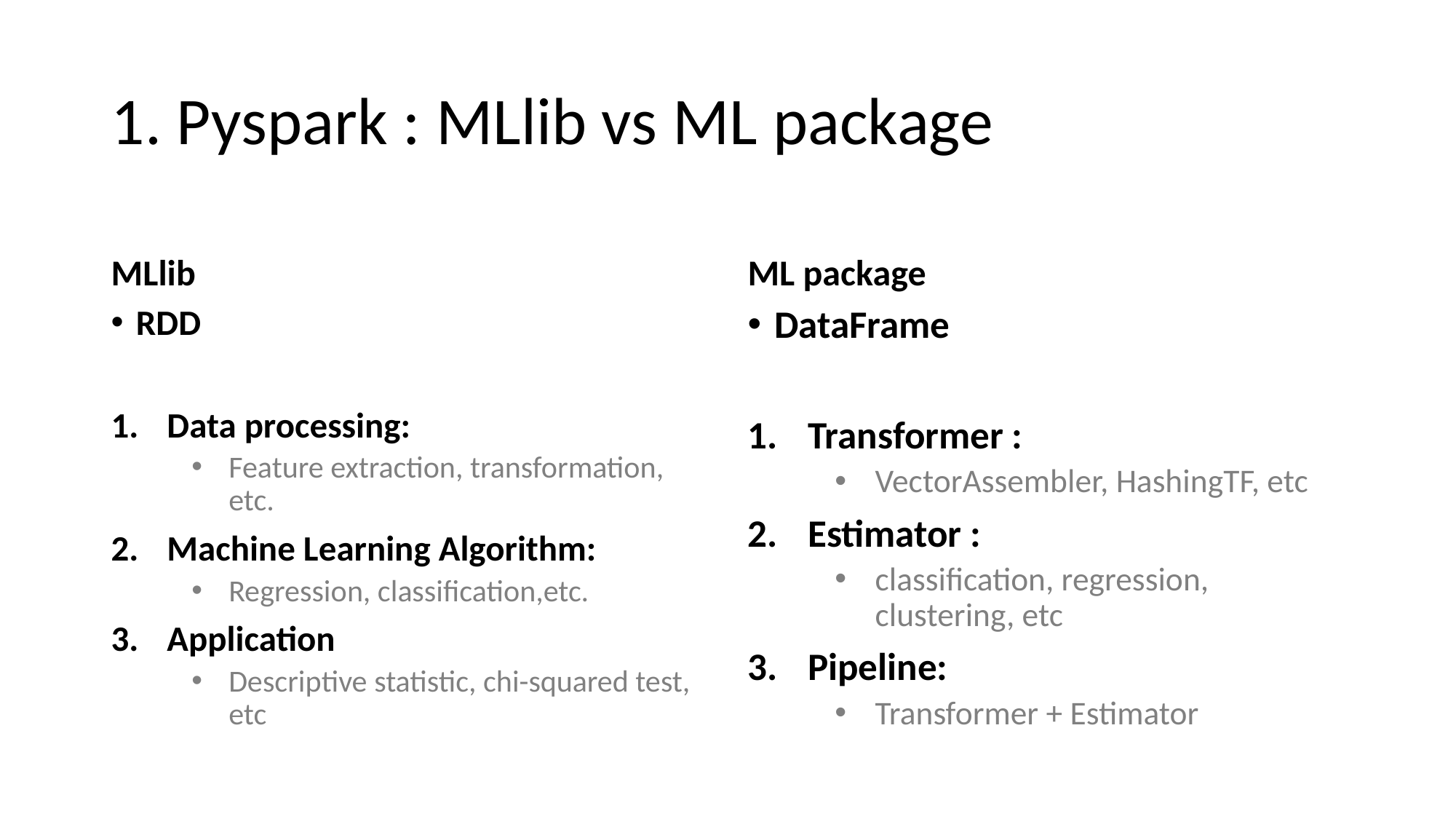

# 1. Pyspark : MLlib vs ML package
MLlib
ML package
RDD

Data processing:
Feature extraction, transformation, etc.
Machine Learning Algorithm:
Regression, classification,etc.
Application
Descriptive statistic, chi-squared test, etc

DataFrame

Transformer :
VectorAssembler, HashingTF, etc
Estimator :
classification, regression, clustering, etc
Pipeline:
Transformer + Estimator